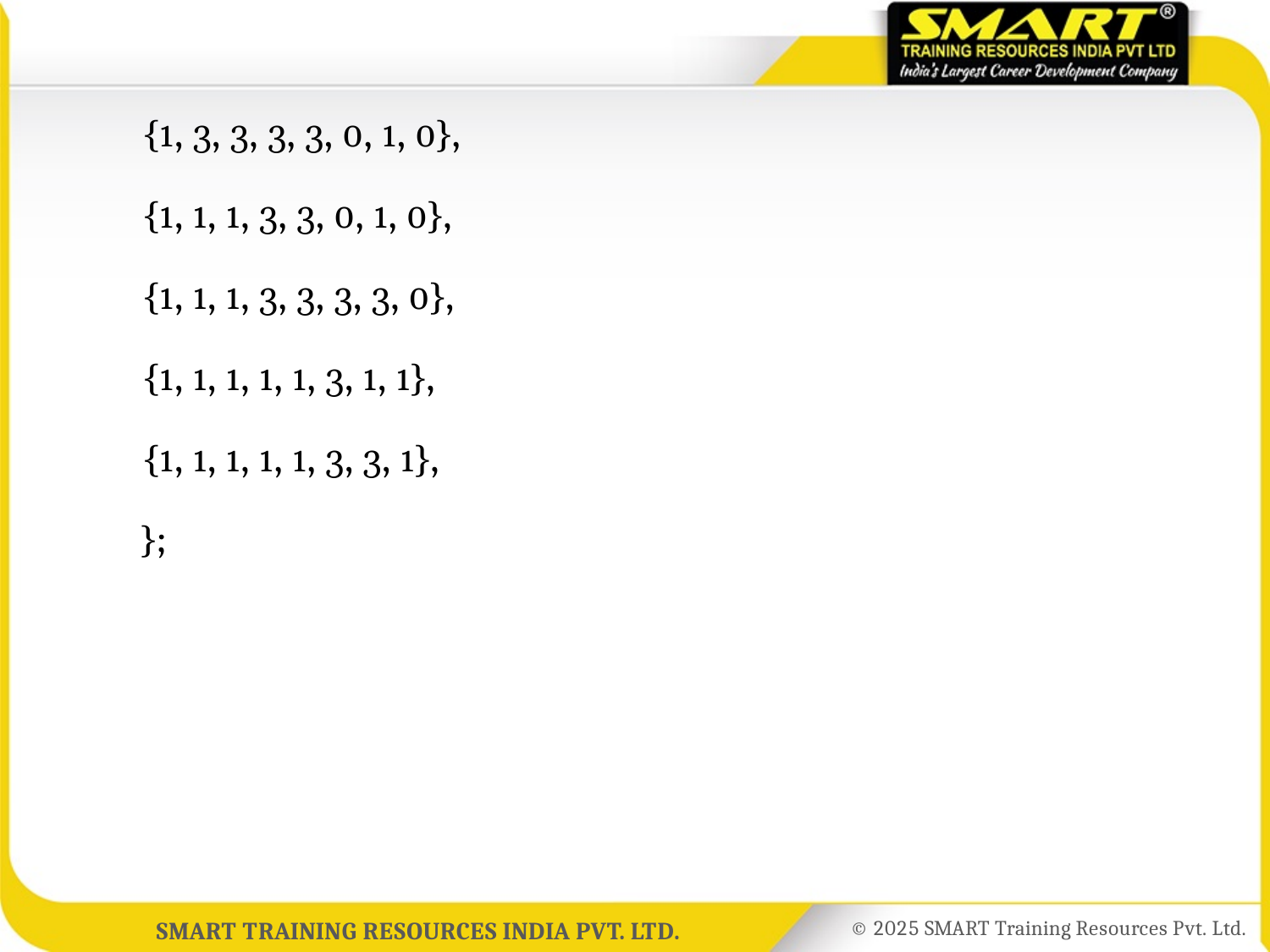

{1, 3, 3, 3, 3, 0, 1, 0},
        {1, 1, 1, 3, 3, 0, 1, 0},
        {1, 1, 1, 3, 3, 3, 3, 0},
        {1, 1, 1, 1, 1, 3, 1, 1},
        {1, 1, 1, 1, 1, 3, 3, 1},
	};